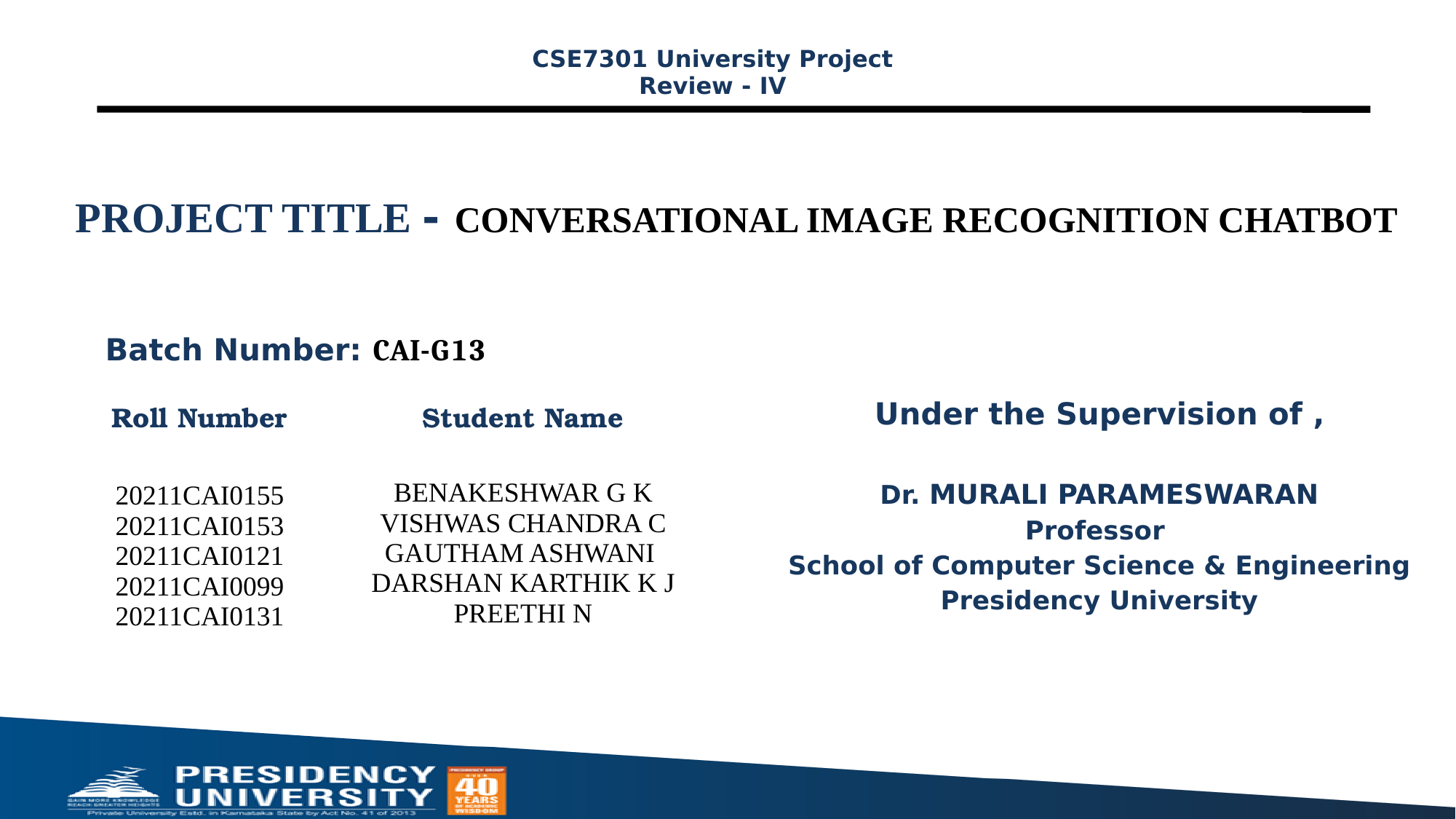

CSE7301 University Project Review - IV
# PROJECT TITLE - CONVERSATIONAL IMAGE RECOGNITION CHATBOT
Batch Number: CAI-G13

Under the Supervision of ,

Dr. MURALI PARAMESWARAN
Professor
School of Computer Science & Engineering
Presidency University

| Roll Number | Student Name |
| --- | --- |
| 20211CAI0155 20211CAI0153 20211CAI0121 20211CAI0099 20211CAI0131 | BENAKESHWAR G K VISHWAS CHANDRA C GAUTHAM ASHWANI DARSHAN KARTHIK K J PREETHI N |
|  |  |
|  |  |
|  |  |
|  |  |